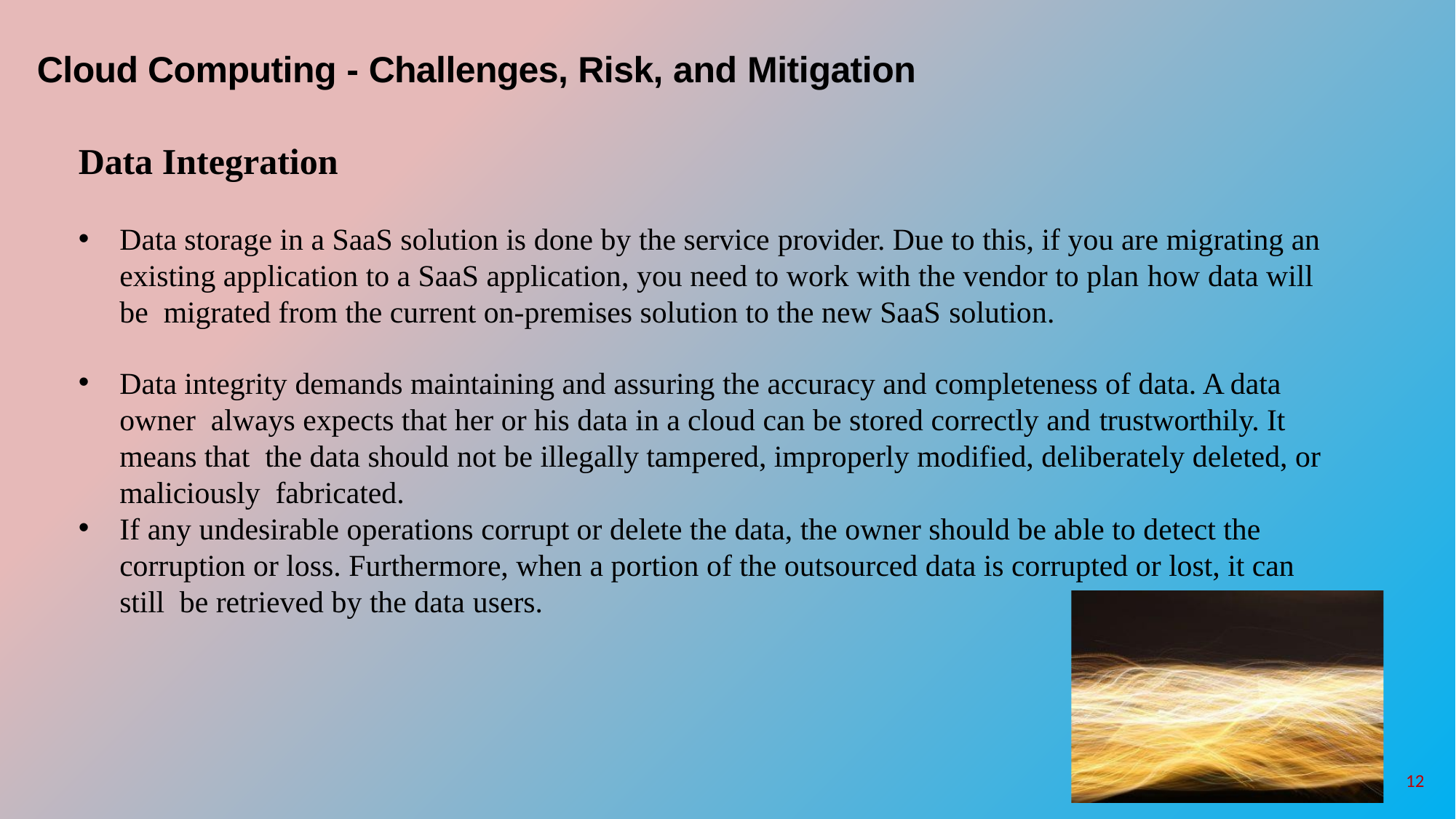

# Cloud Computing - Challenges, Risk, and Mitigation
Data Integration

Data storage in a SaaS solution is done by the service provider. Due to this, if you are migrating an  existing application to a SaaS application, you need to work with the vendor to plan how data will be  migrated from the current on-premises solution to the new SaaS solution.

Data integrity demands maintaining and assuring the accuracy and completeness of data. A data owner  always expects that her or his data in a cloud can be stored correctly and trustworthily. It means that  the data should not be illegally tampered, improperly modified, deliberately deleted, or maliciously  fabricated.
If any undesirable operations corrupt or delete the data, the owner should be able to detect the  corruption or loss. Furthermore, when a portion of the outsourced data is corrupted or lost, it can still  be retrieved by the data users.

12